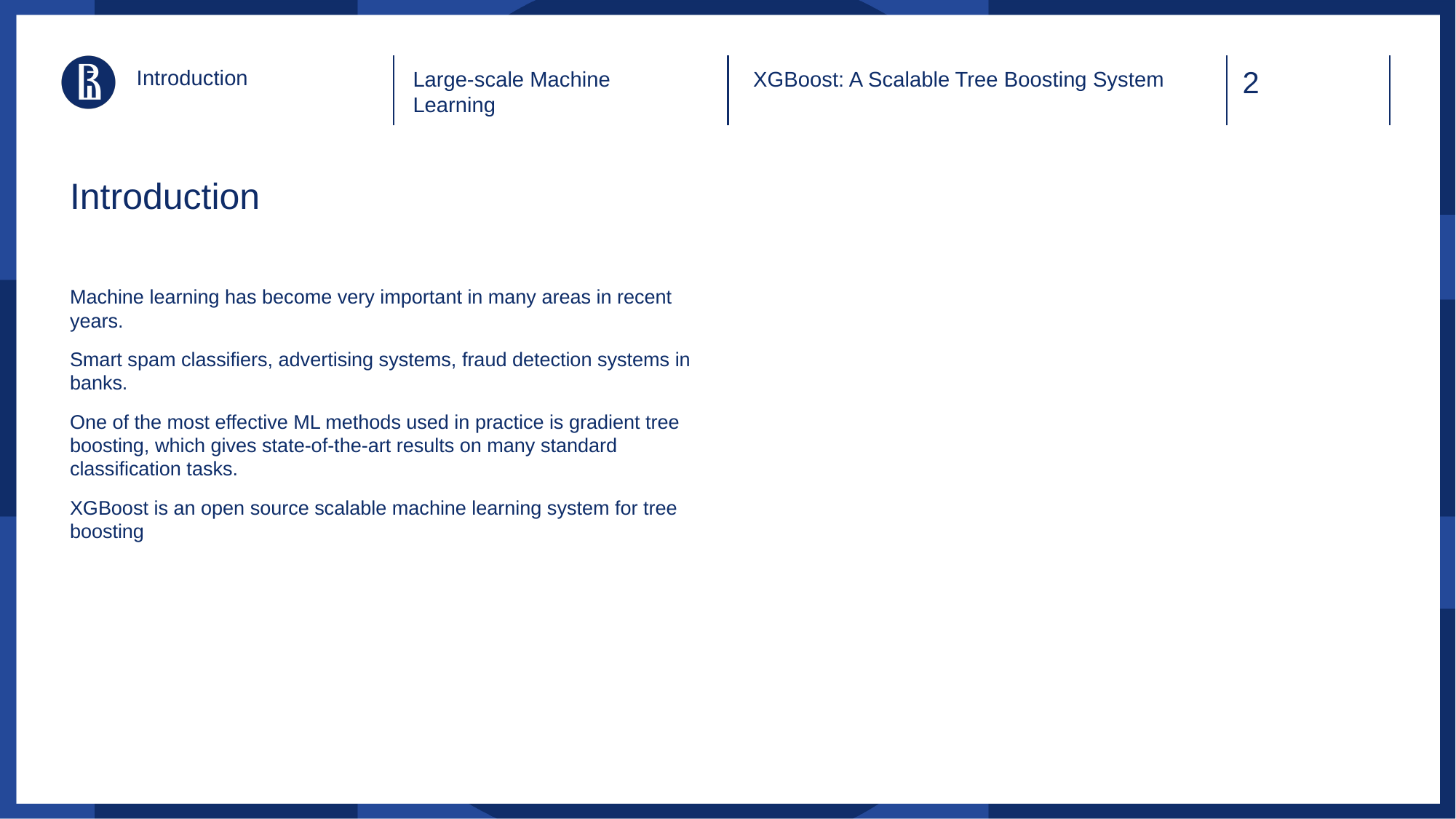

Introduction
Large-scale Machine Learning
 XGBoost: A Scalable Tree Boosting System

# Introduction
Machine learning has become very important in many areas in recent years.
Smart spam classifiers, advertising systems, fraud detection systems in banks.
One of the most effective ML methods used in practice is gradient tree boosting, which gives state-of-the-art results on many standard classification tasks.
XGBoost is an open source scalable machine learning system for tree boosting